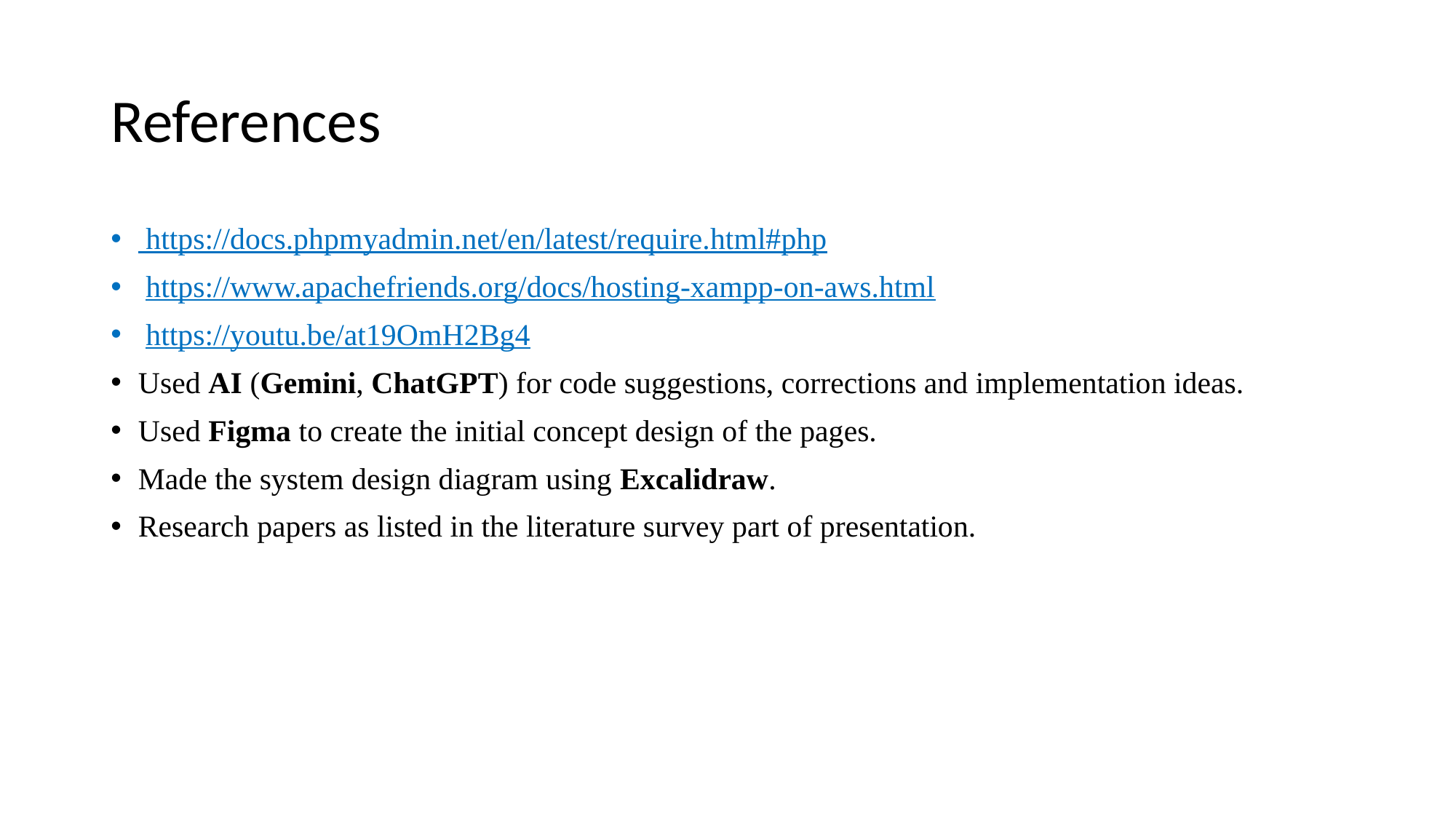

# References
 https://docs.phpmyadmin.net/en/latest/require.html#php
 https://www.apachefriends.org/docs/hosting-xampp-on-aws.html
 https://youtu.be/at19OmH2Bg4
Used AI (Gemini, ChatGPT) for code suggestions, corrections and implementation ideas.
Used Figma to create the initial concept design of the pages.
Made the system design diagram using Excalidraw.
Research papers as listed in the literature survey part of presentation.